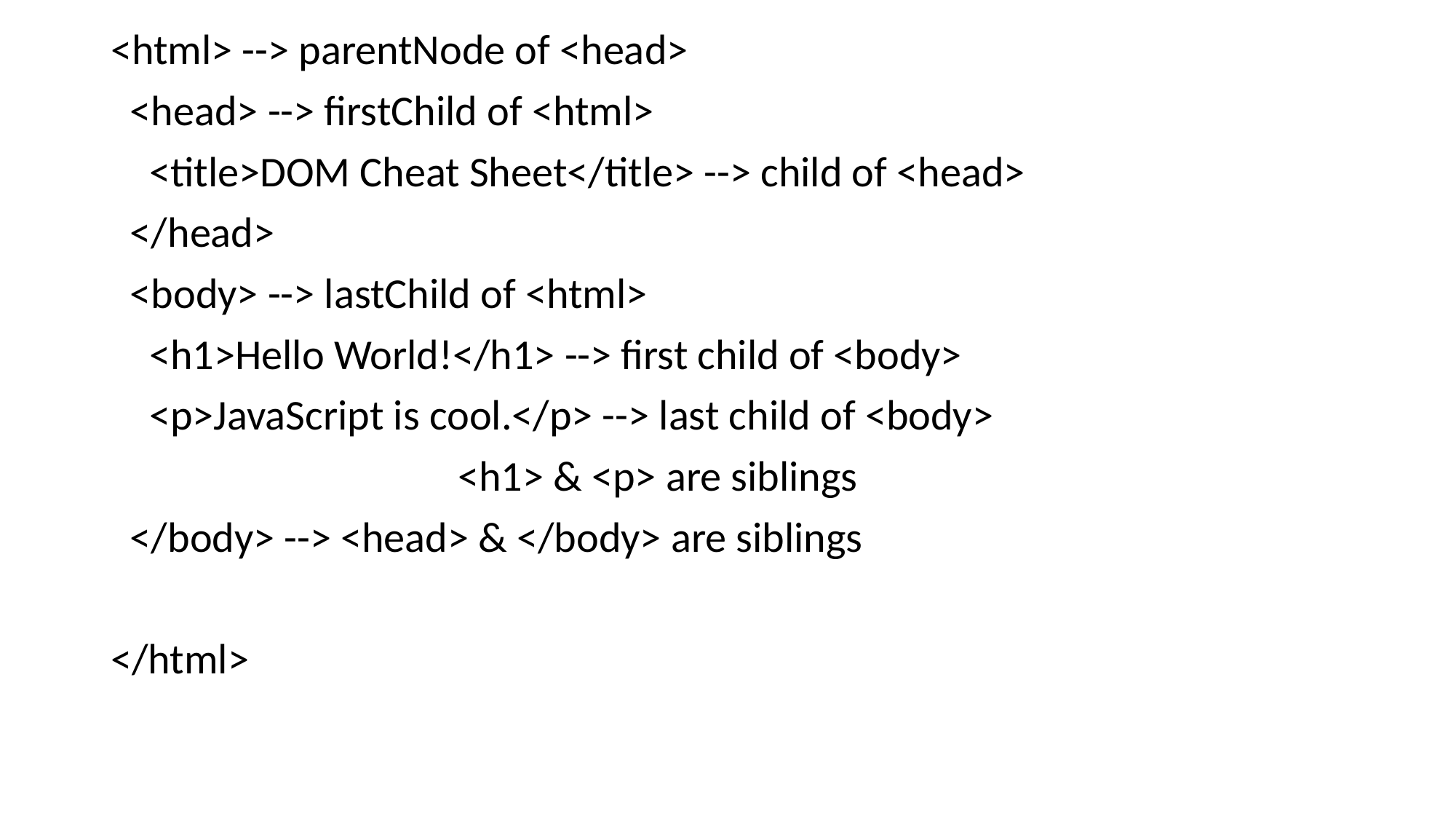

<html> --> parentNode of <head>
  <head> --> firstChild of <html>
    <title>DOM Cheat Sheet</title> --> child of <head>
  </head>
  <body> --> lastChild of <html>
    <h1>Hello World!</h1> --> first child of <body>
    <p>JavaScript is cool.</p> --> last child of <body>
                                    <h1> & <p> are siblings
  </body> --> <head> & </body> are siblings

</html>